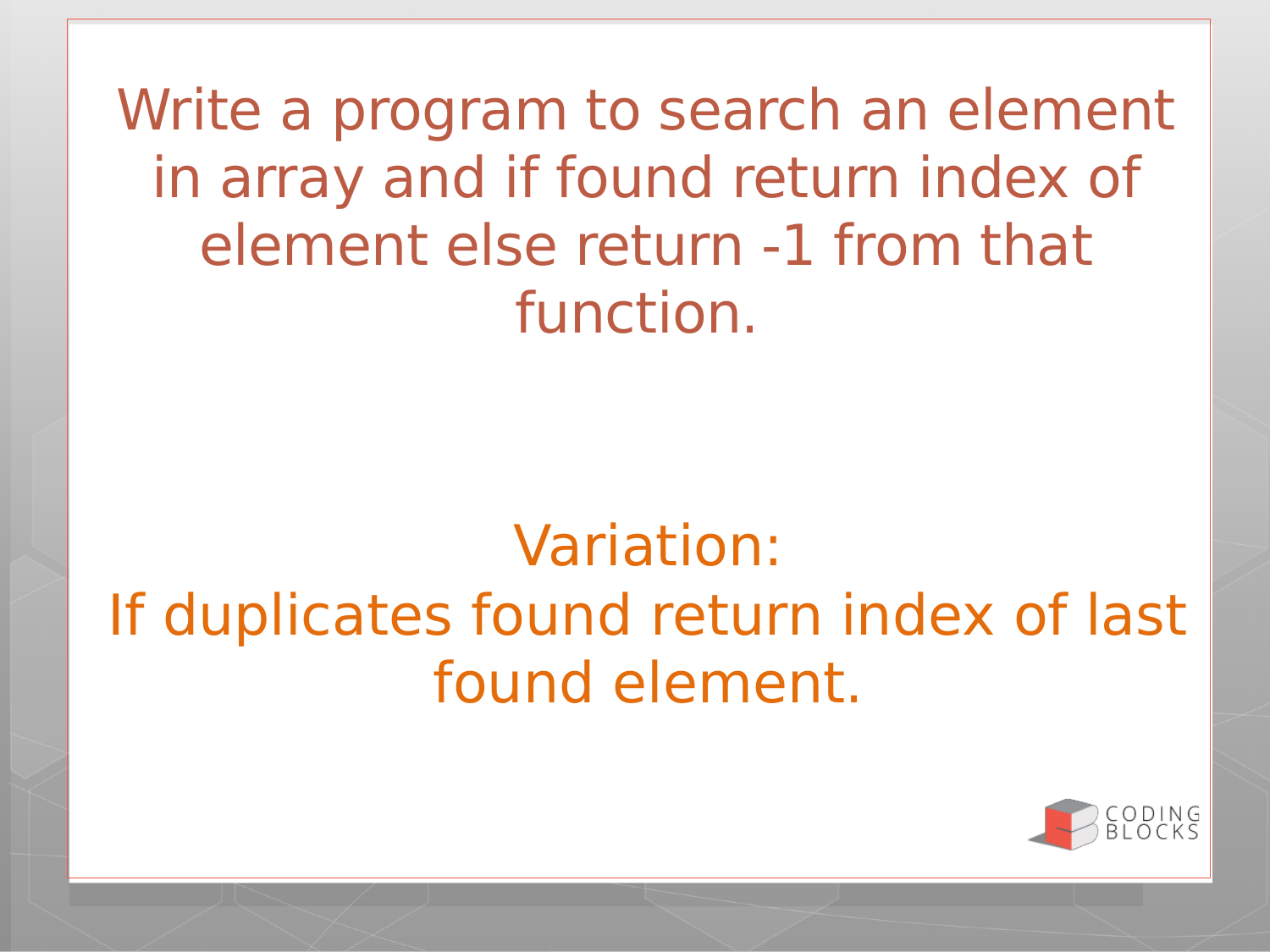

# Write a program to search an element in array and if found return index of element else return -1 from that function.

Variation:
If duplicates found return index of last found element.